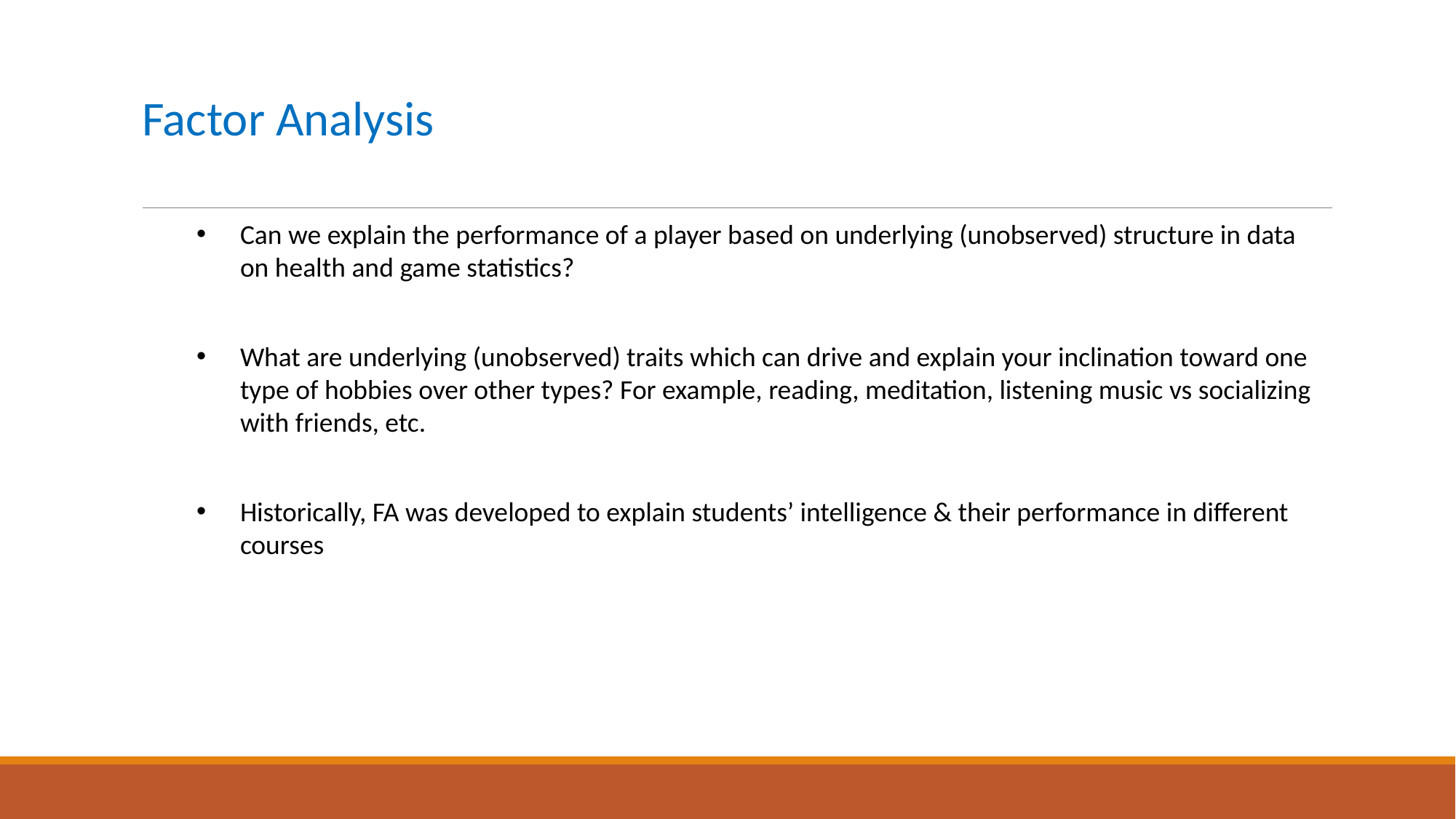

# Factor Analysis
Can we explain the performance of a player based on underlying (unobserved) structure in data on health and game statistics?

What are underlying (unobserved) traits which can drive and explain your inclination toward one type of hobbies over other types? For example, reading, meditation, listening music vs socializing with friends, etc.

Historically, FA was developed to explain students’ intelligence & their performance in different courses